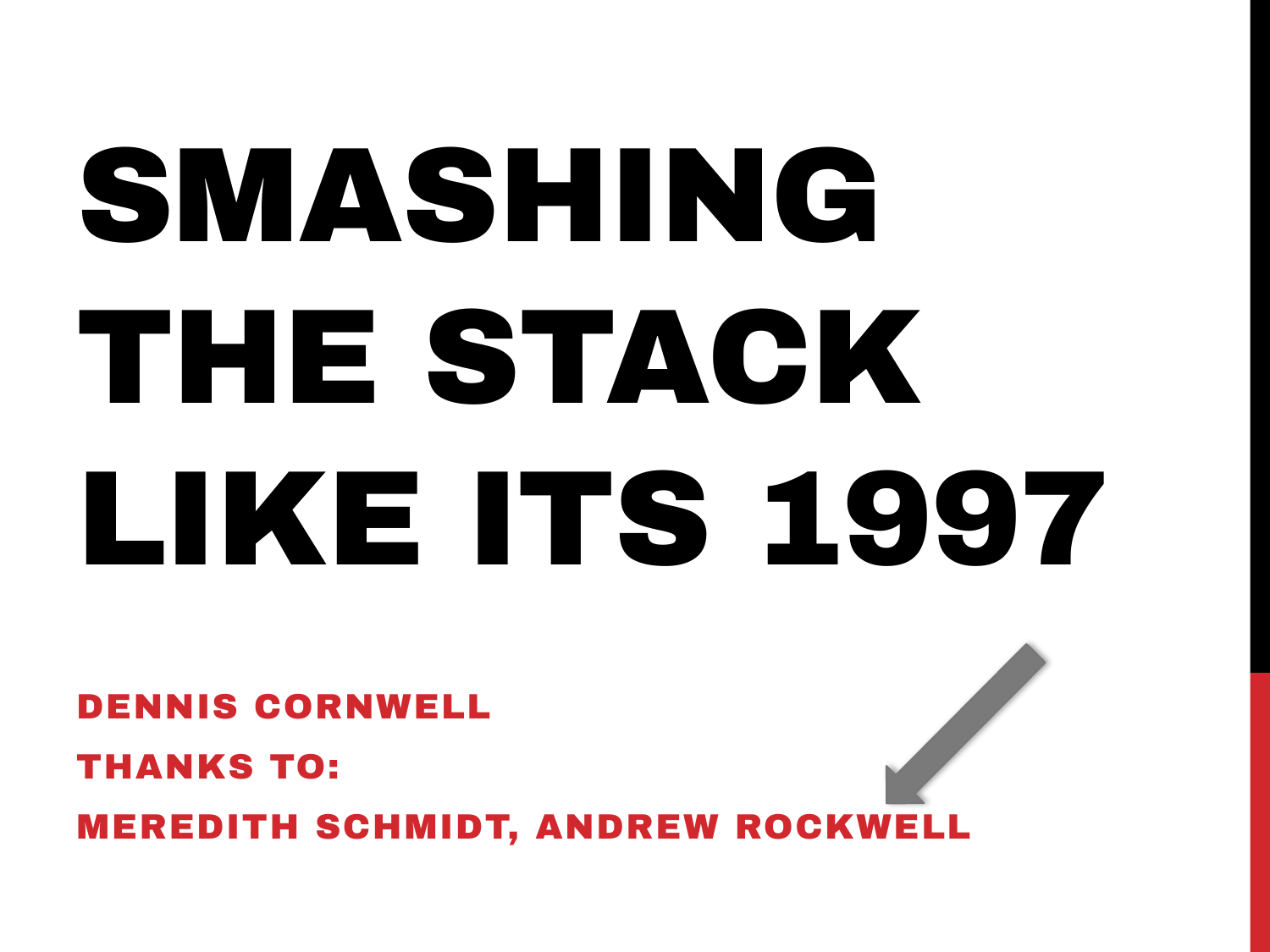

# Smashing the stack like its 1997
Dennis Cornwell
Thanks to:
Meredith Schmidt, Andrew Rockwell